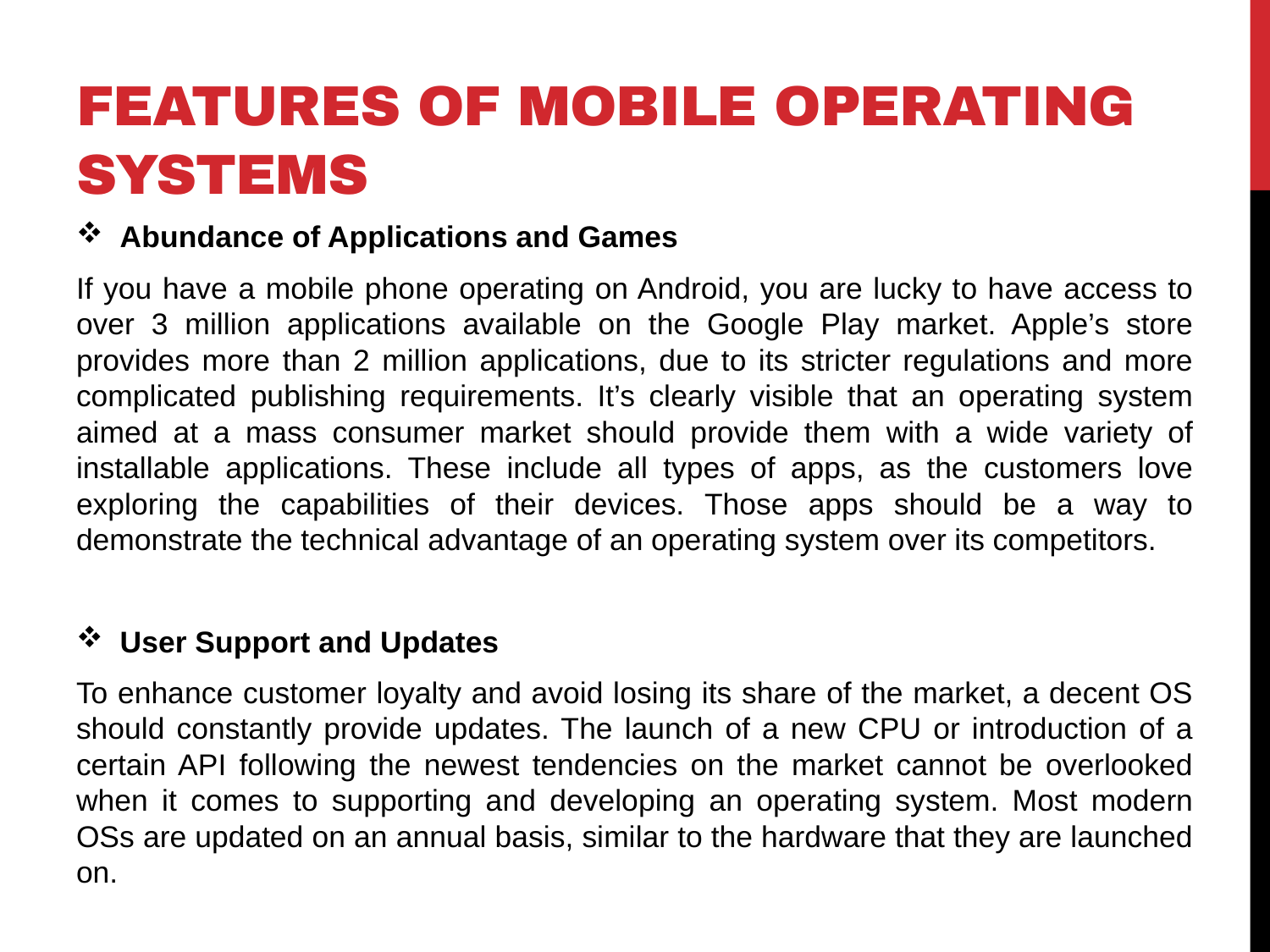

# Features of mobile operating systems
Abundance of Applications and Games
If you have a mobile phone operating on Android, you are lucky to have access to over 3 million applications available on the Google Play market. Apple’s store provides more than 2 million applications, due to its stricter regulations and more complicated publishing requirements. It’s clearly visible that an operating system aimed at a mass consumer market should provide them with a wide variety of installable applications. These include all types of apps, as the customers love exploring the capabilities of their devices. Those apps should be a way to demonstrate the technical advantage of an operating system over its competitors.

User Support and Updates
To enhance customer loyalty and avoid losing its share of the market, a decent OS should constantly provide updates. The launch of a new CPU or introduction of a certain API following the newest tendencies on the market cannot be overlooked when it comes to supporting and developing an operating system. Most modern OSs are updated on an annual basis, similar to the hardware that they are launched on.